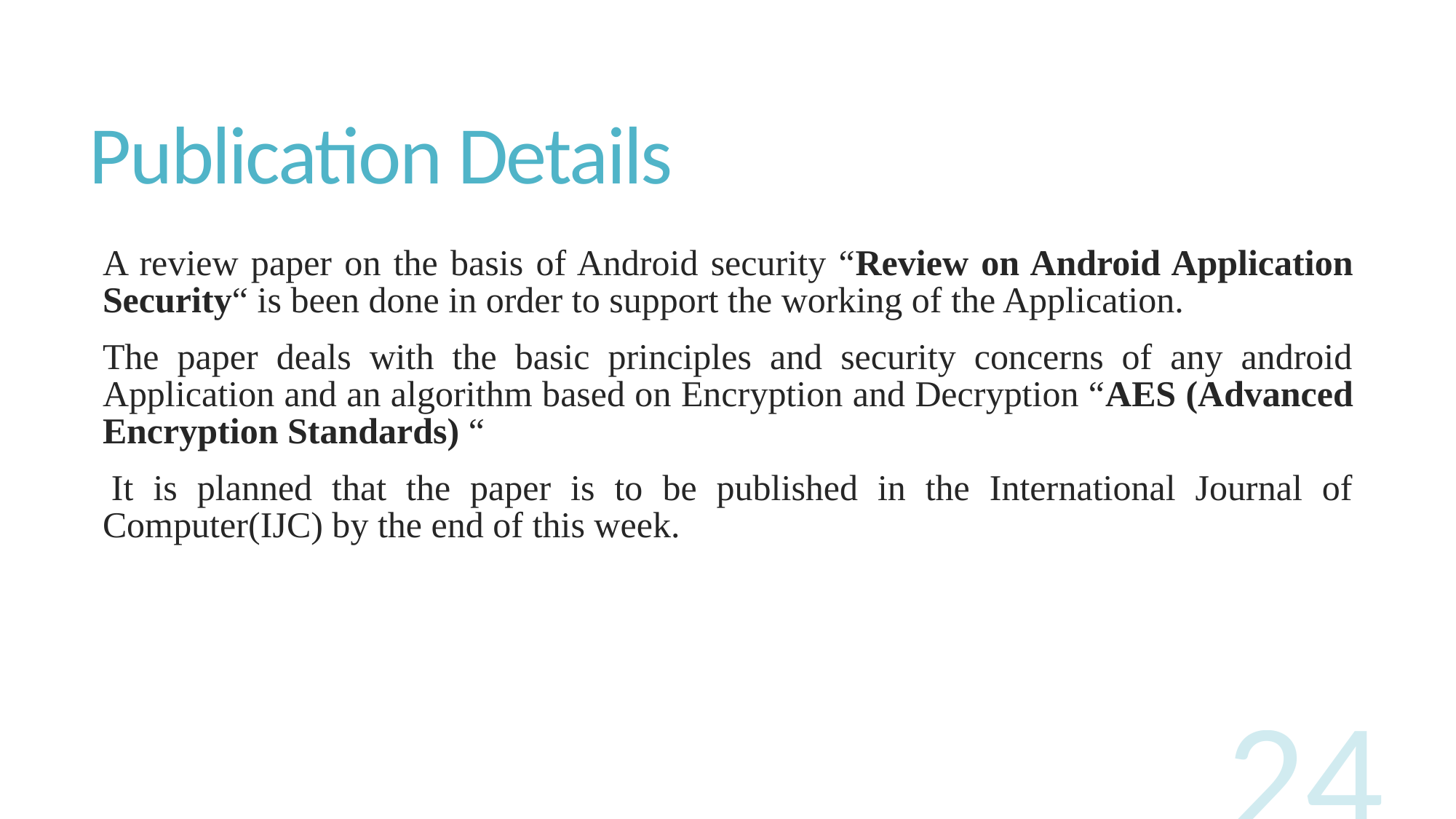

# Publication Details
A review paper on the basis of Android security “Review on Android Application Security“ is been done in order to support the working of the Application.
The paper deals with the basic principles and security concerns of any android Application and an algorithm based on Encryption and Decryption “AES (Advanced Encryption Standards) “
 It is planned that the paper is to be published in the International Journal of Computer(IJC) by the end of this week.
24